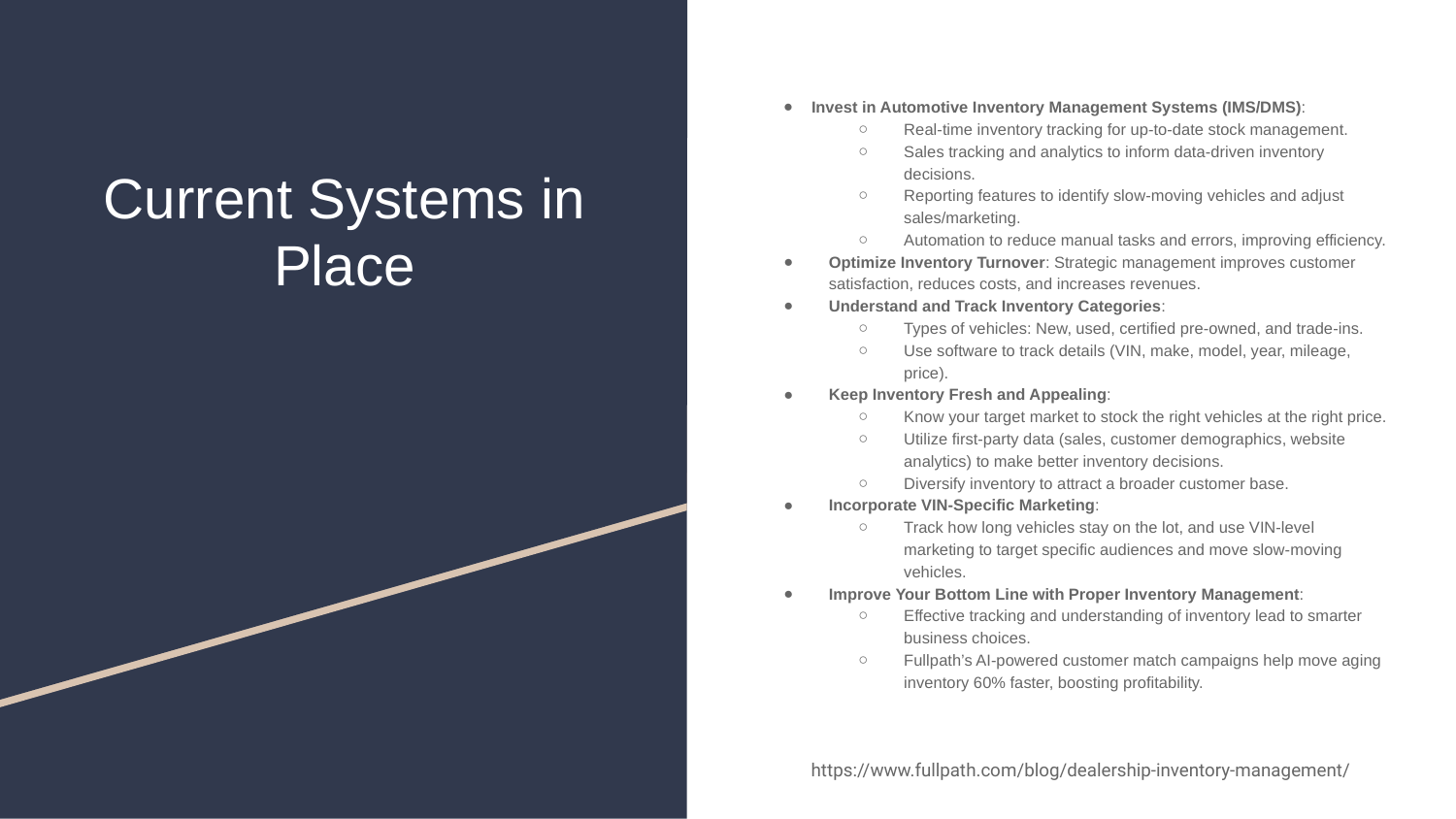

# Current Systems in Place
Invest in Automotive Inventory Management Systems (IMS/DMS):
Real-time inventory tracking for up-to-date stock management.
Sales tracking and analytics to inform data-driven inventory decisions.
Reporting features to identify slow-moving vehicles and adjust sales/marketing.
Automation to reduce manual tasks and errors, improving efficiency.
Optimize Inventory Turnover: Strategic management improves customer satisfaction, reduces costs, and increases revenues.
Understand and Track Inventory Categories:
Types of vehicles: New, used, certified pre-owned, and trade-ins.
Use software to track details (VIN, make, model, year, mileage, price).
Keep Inventory Fresh and Appealing:
Know your target market to stock the right vehicles at the right price.
Utilize first-party data (sales, customer demographics, website analytics) to make better inventory decisions.
Diversify inventory to attract a broader customer base.
Incorporate VIN-Specific Marketing:
Track how long vehicles stay on the lot, and use VIN-level marketing to target specific audiences and move slow-moving vehicles.
Improve Your Bottom Line with Proper Inventory Management:
Effective tracking and understanding of inventory lead to smarter business choices.
Fullpath’s AI-powered customer match campaigns help move aging inventory 60% faster, boosting profitability.
https://www.fullpath.com/blog/dealership-inventory-management/